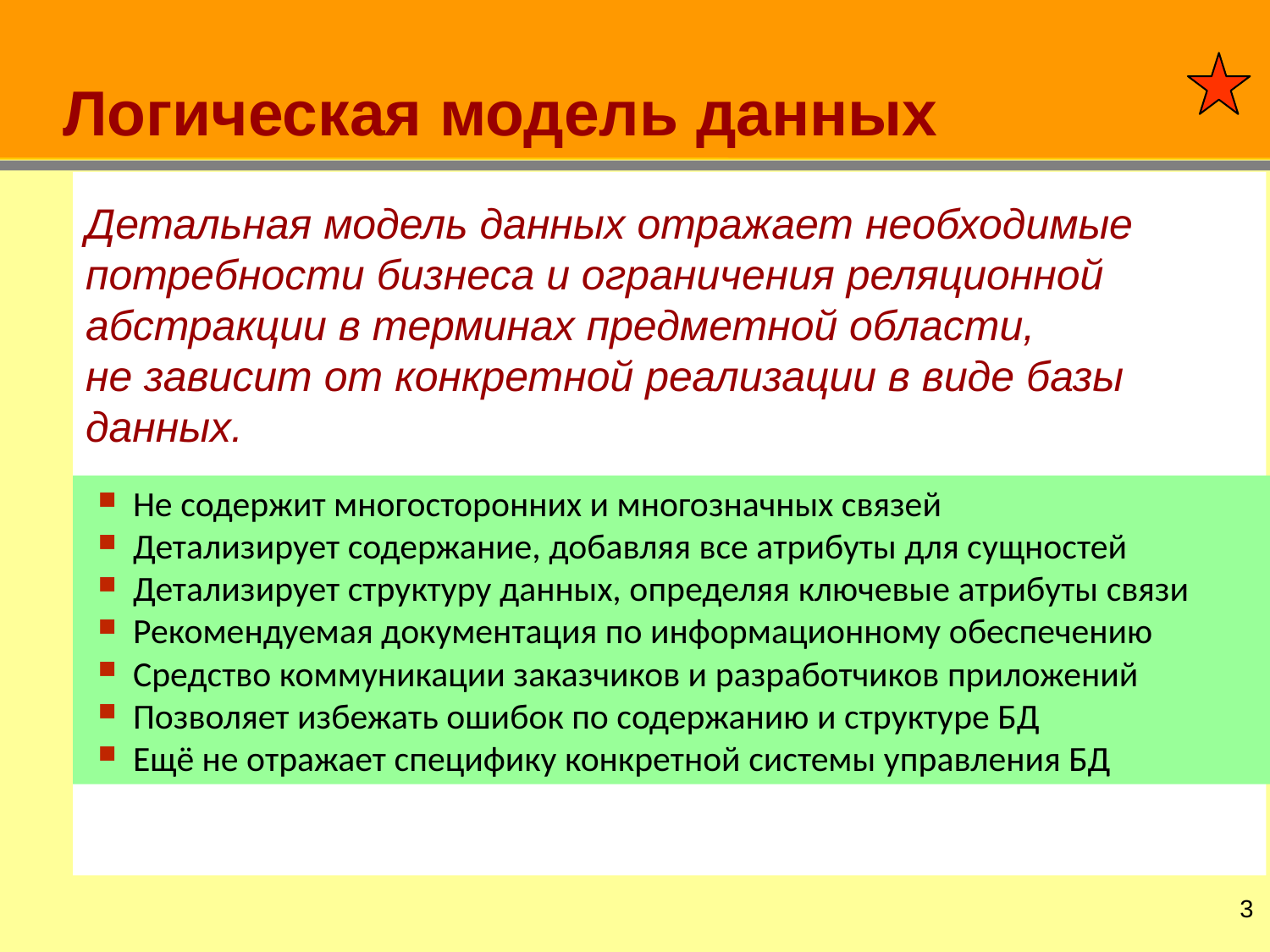

# Логическая модель данных

Детальная модель данных отражает необходимые потребности бизнеса и ограничения реляционной абстракции в терминах предметной области,
не зависит от конкретной реализации в виде базы данных.
Не содержит многосторонних и многозначных связей
Детализирует содержание, добавляя все атрибуты для сущностей
Детализирует структуру данных, определяя ключевые атрибуты связи
Рекомендуемая документация по информационному обеспечению
Средство коммуникации заказчиков и разработчиков приложений
Позволяет избежать ошибок по содержанию и структуре БД
Ещё не отражает специфику конкретной системы управления БД
3